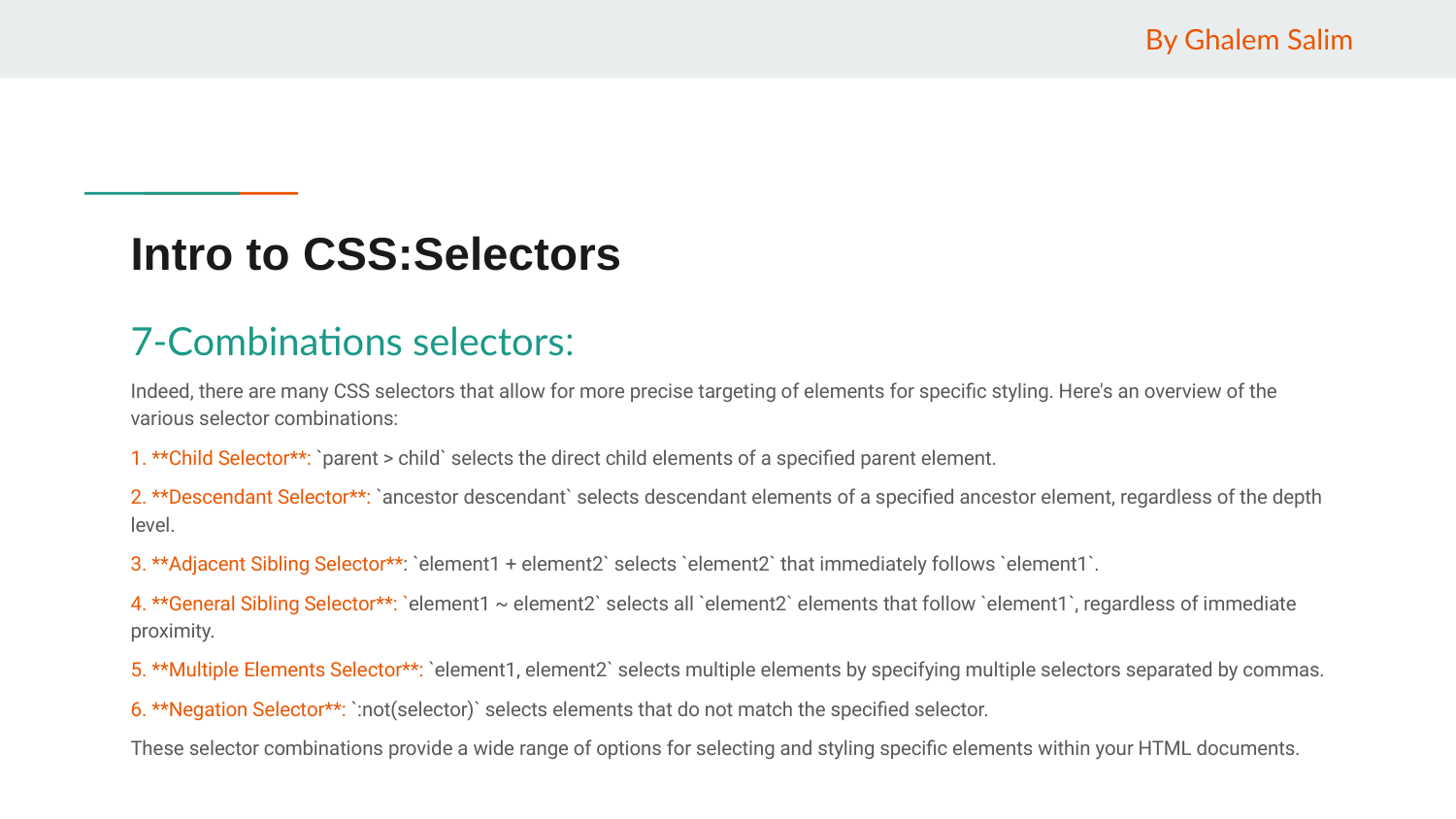

By Ghalem Salim
# Intro to CSS:Selectors
7-Combinations selectors:
Indeed, there are many CSS selectors that allow for more precise targeting of elements for specific styling. Here's an overview of the various selector combinations:
1. **Child Selector**: `parent > child` selects the direct child elements of a specified parent element.
2. **Descendant Selector**: `ancestor descendant` selects descendant elements of a specified ancestor element, regardless of the depth level.
3. **Adjacent Sibling Selector**: `element1 + element2` selects `element2` that immediately follows `element1`.
4. **General Sibling Selector**: `element1 ~ element2` selects all `element2` elements that follow `element1`, regardless of immediate proximity.
5. **Multiple Elements Selector**: `element1, element2` selects multiple elements by specifying multiple selectors separated by commas.
6. **Negation Selector**: `:not(selector)` selects elements that do not match the specified selector.
These selector combinations provide a wide range of options for selecting and styling specific elements within your HTML documents.